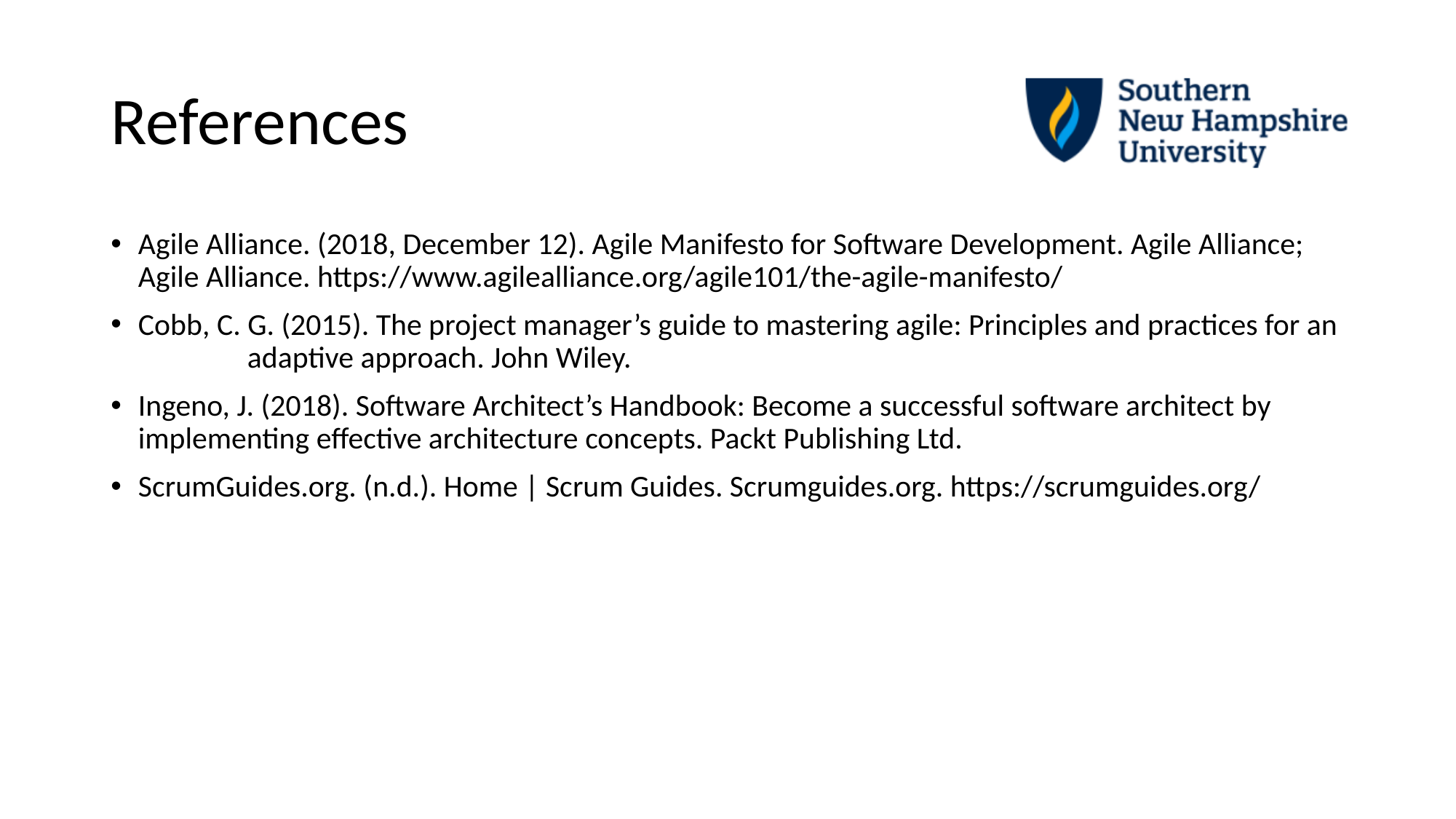

# References
Agile Alliance. (2018, December 12). Agile Manifesto for Software Development. Agile Alliance; 	Agile Alliance. https://www.agilealliance.org/agile101/the-agile-manifesto/
Cobb, C. G. (2015). The project manager’s guide to mastering agile: Principles and practices for an 	adaptive approach. John Wiley.
Ingeno, J. (2018). Software Architect’s Handbook: Become a successful software architect by 	implementing effective architecture concepts. Packt Publishing Ltd.
ScrumGuides.org. (n.d.). Home | Scrum Guides. Scrumguides.org. https://scrumguides.org/